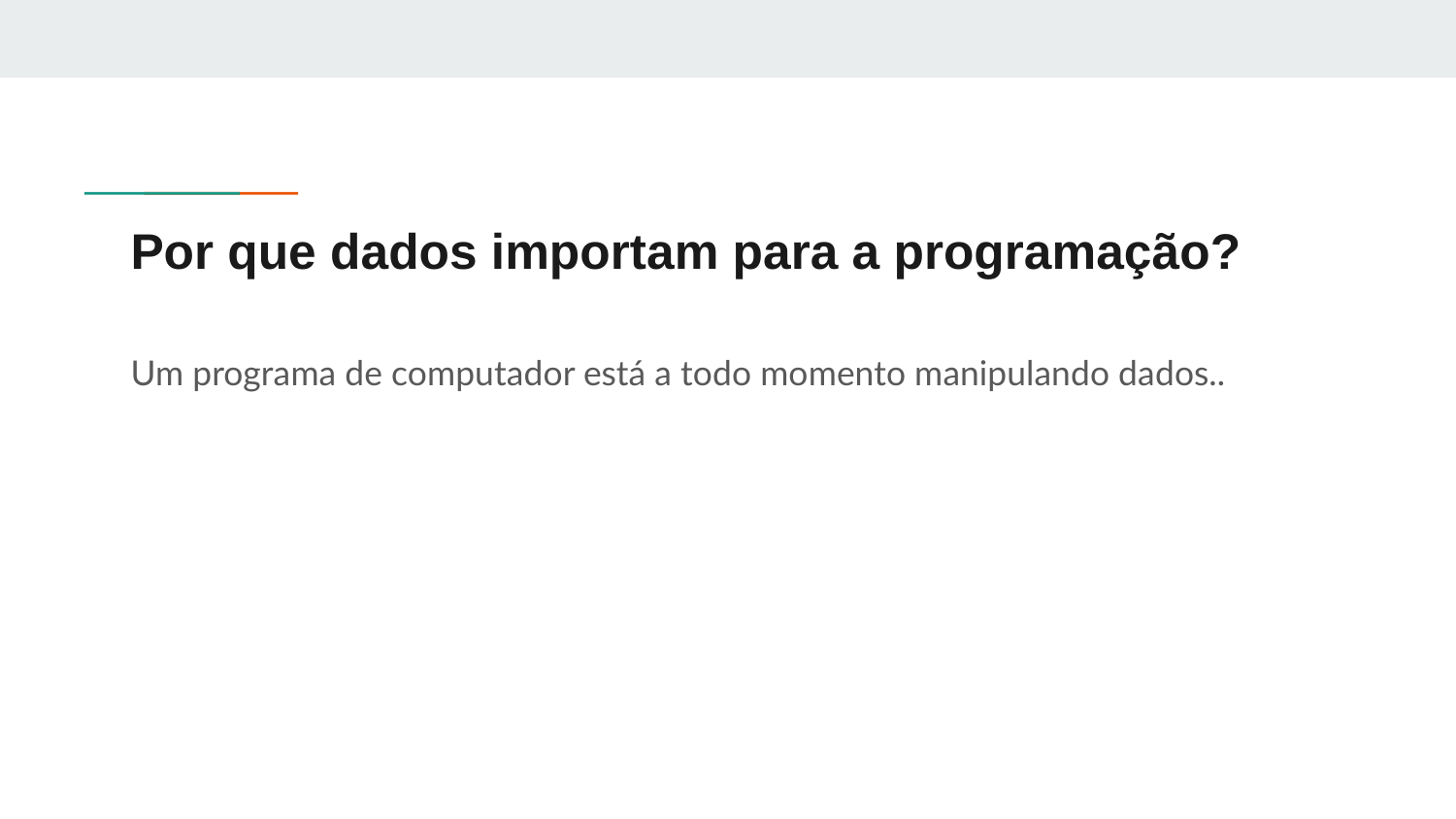

# Por que dados importam para a programação?
Um programa de computador está a todo momento manipulando dados..